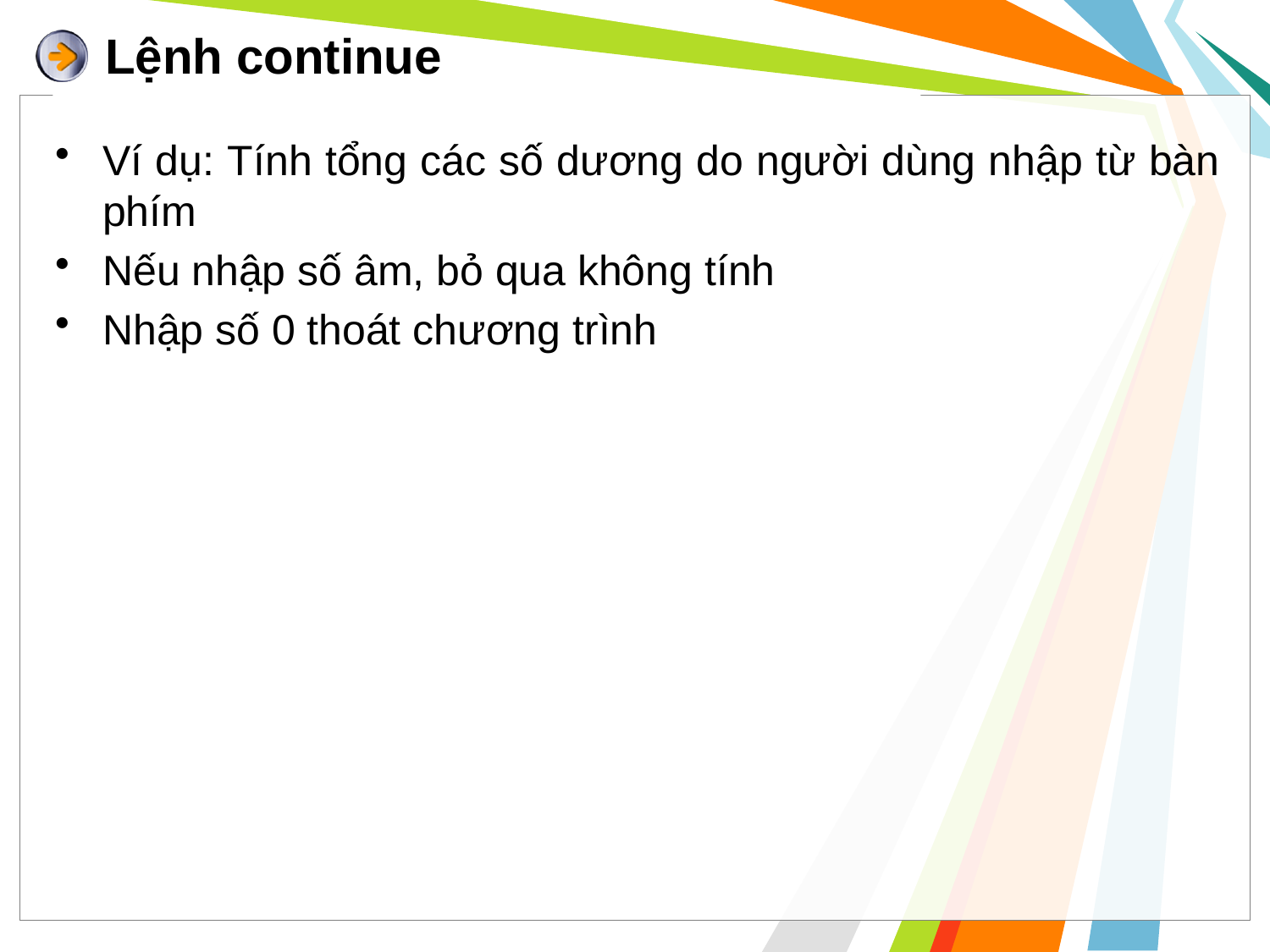

# Lệnh continue
Ví dụ: Tính tổng các số dương do người dùng nhập từ bàn phím
Nếu nhập số âm, bỏ qua không tính
Nhập số 0 thoát chương trình